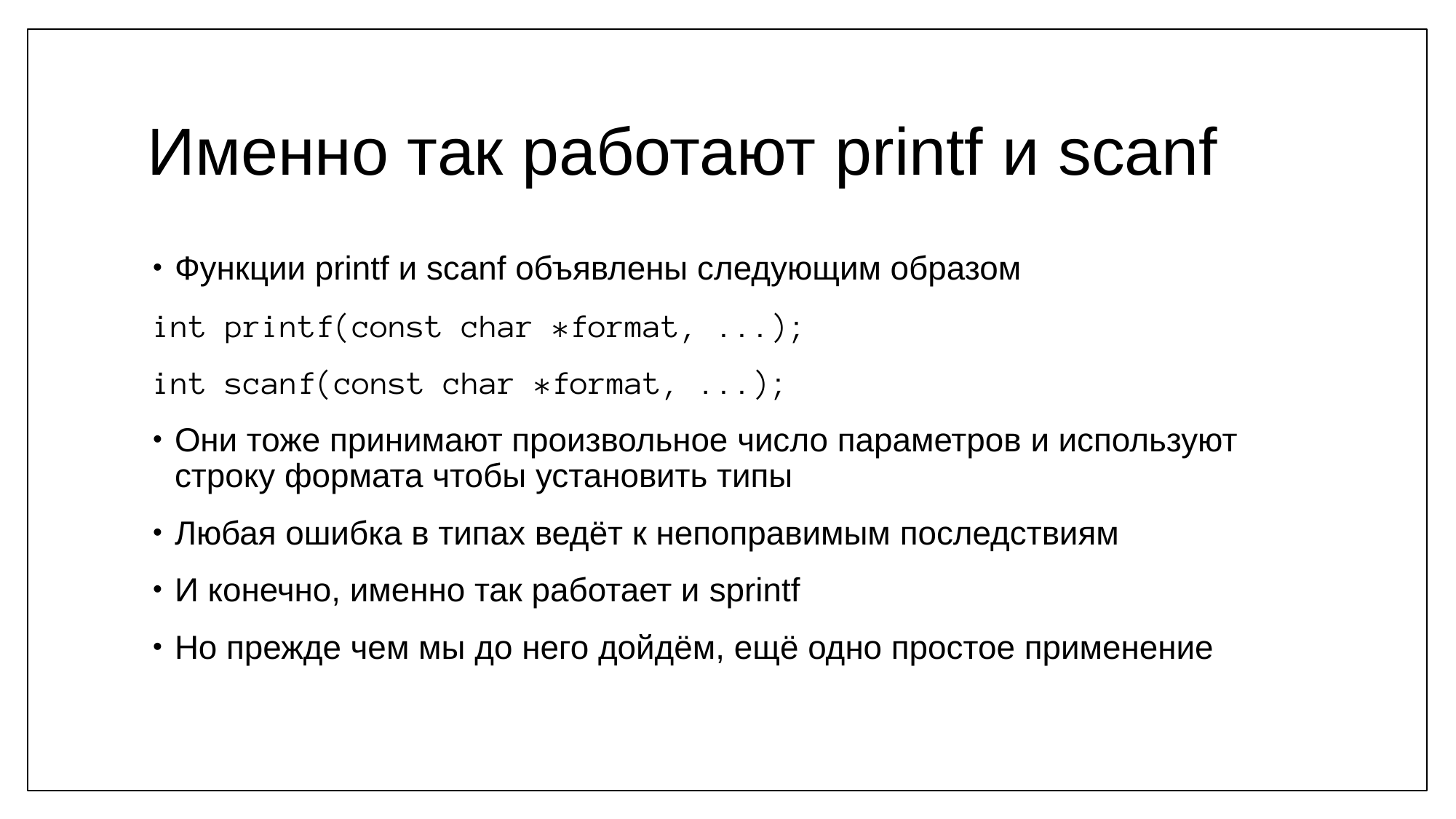

# Именно так работают printf и scanf
Функции printf и scanf объявлены следующим образом
int printf(const char *format, ...);
int scanf(const char *format, ...);​
Они тоже принимают произвольное число параметров и используют строку формата чтобы установить типы
Любая ошибка в типах ведёт к непоправимым последствиям
И конечно, именно так работает и sprintf
Но прежде чем мы до него дойдём, ещё одно простое применение